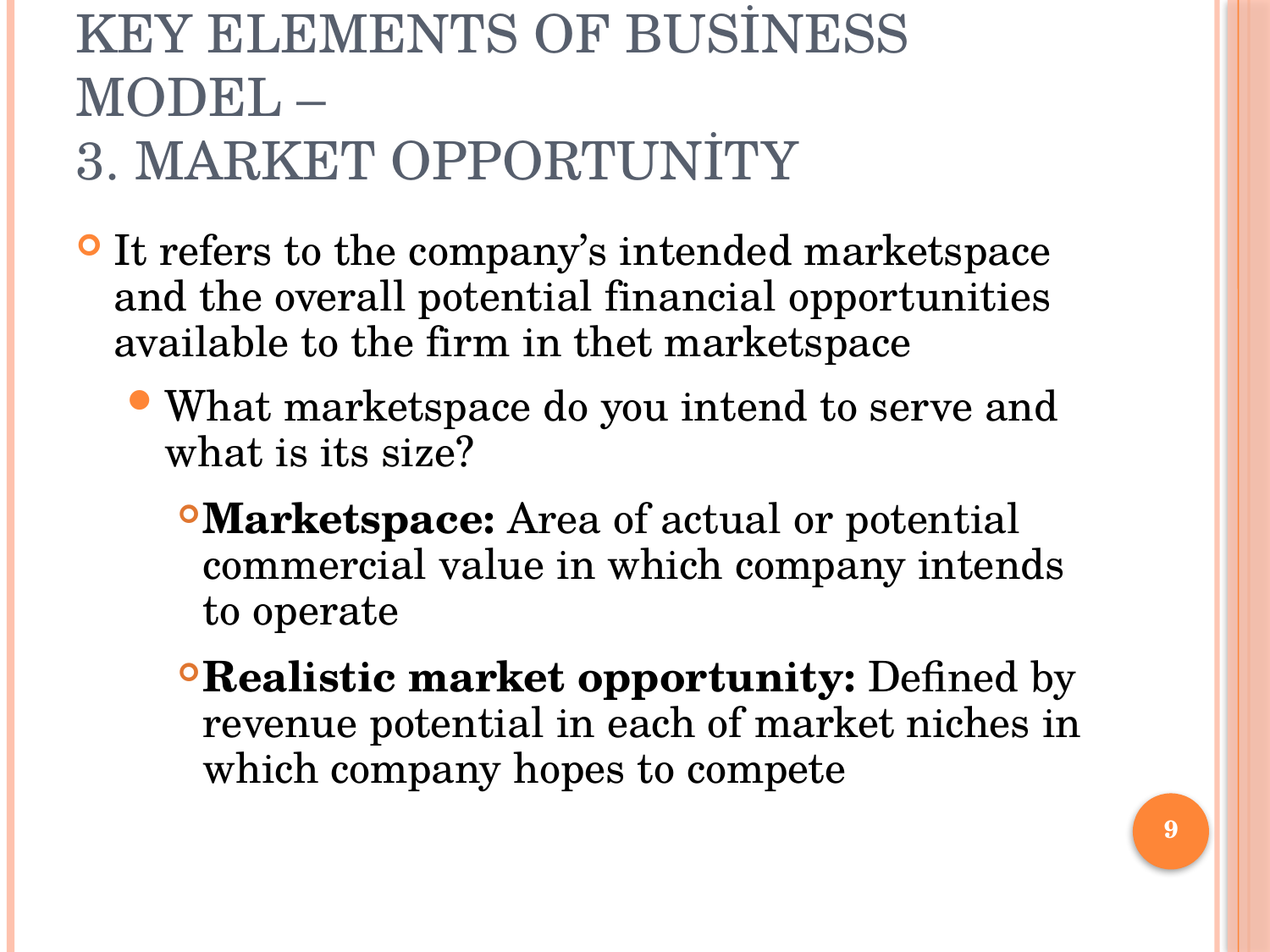

# Key Elements of Business Model – 3. Market Opportunity
It refers to the company’s intended marketspace and the overall potential financial opportunities available to the firm in thet marketspace
What marketspace do you intend to serve and what is its size?
Marketspace: Area of actual or potential commercial value in which company intends to operate
Realistic market opportunity: Defined by revenue potential in each of market niches in which company hopes to compete
9